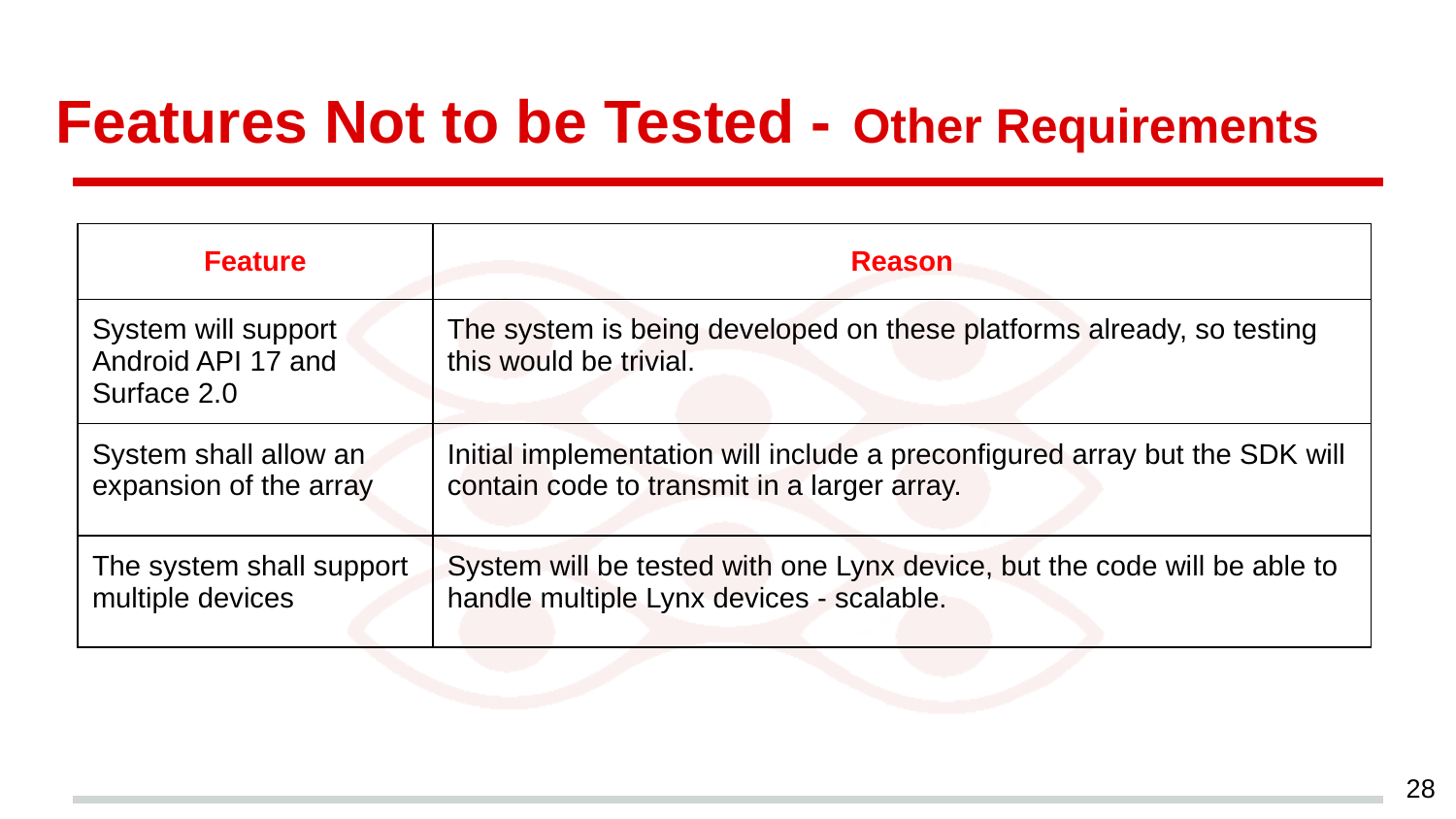

# Features Not to be Tested - Other Requirements
| Feature | Reason |
| --- | --- |
| System will support Android API 17 and Surface 2.0 | The system is being developed on these platforms already, so testing this would be trivial. |
| System shall allow an expansion of the array | Initial implementation will include a preconfigured array but the SDK will contain code to transmit in a larger array. |
| The system shall support multiple devices | System will be tested with one Lynx device, but the code will be able to handle multiple Lynx devices - scalable. |
28